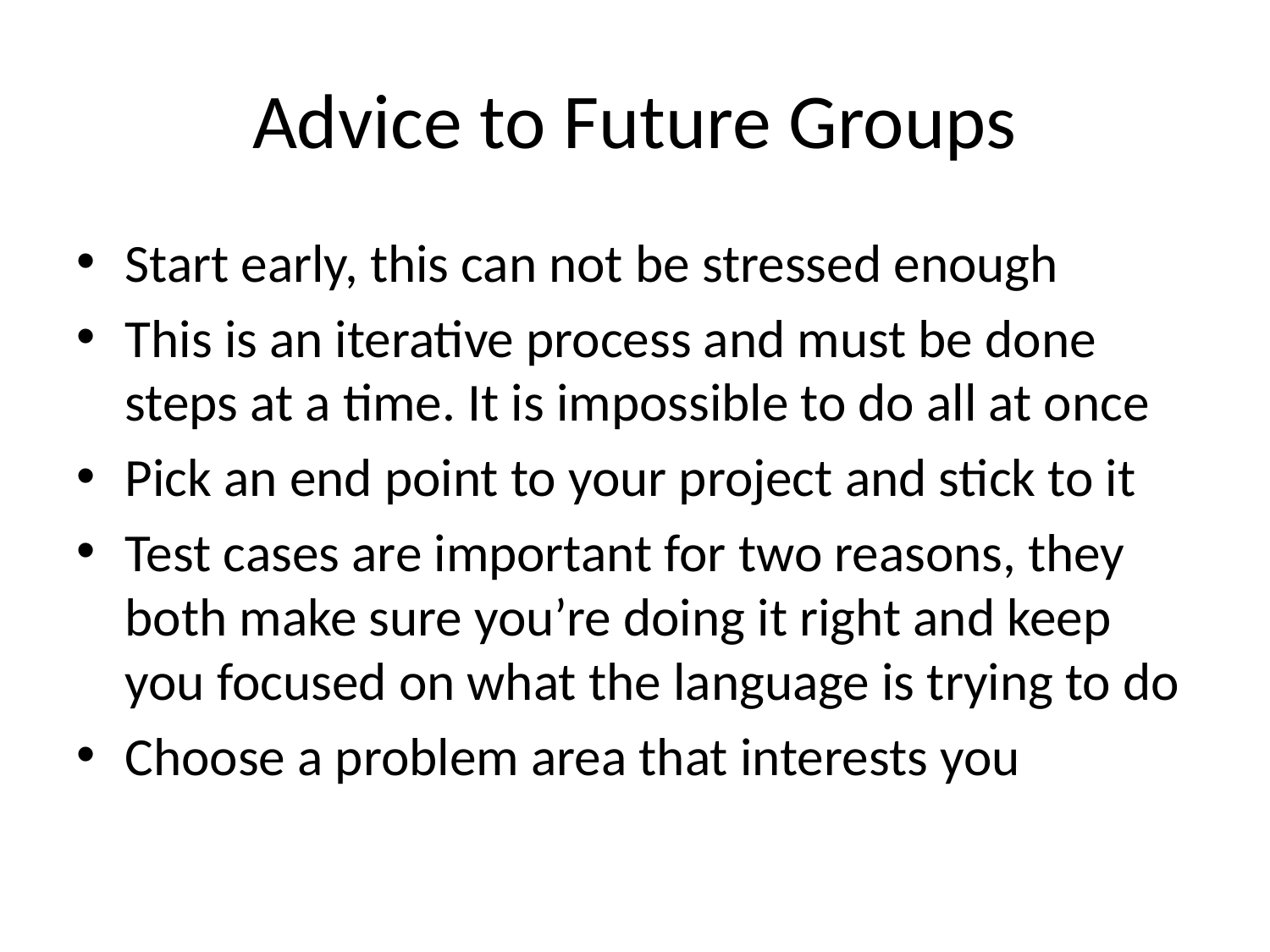

# Advice to Future Groups
Start early, this can not be stressed enough
This is an iterative process and must be done steps at a time. It is impossible to do all at once
Pick an end point to your project and stick to it
Test cases are important for two reasons, they both make sure you’re doing it right and keep you focused on what the language is trying to do
Choose a problem area that interests you